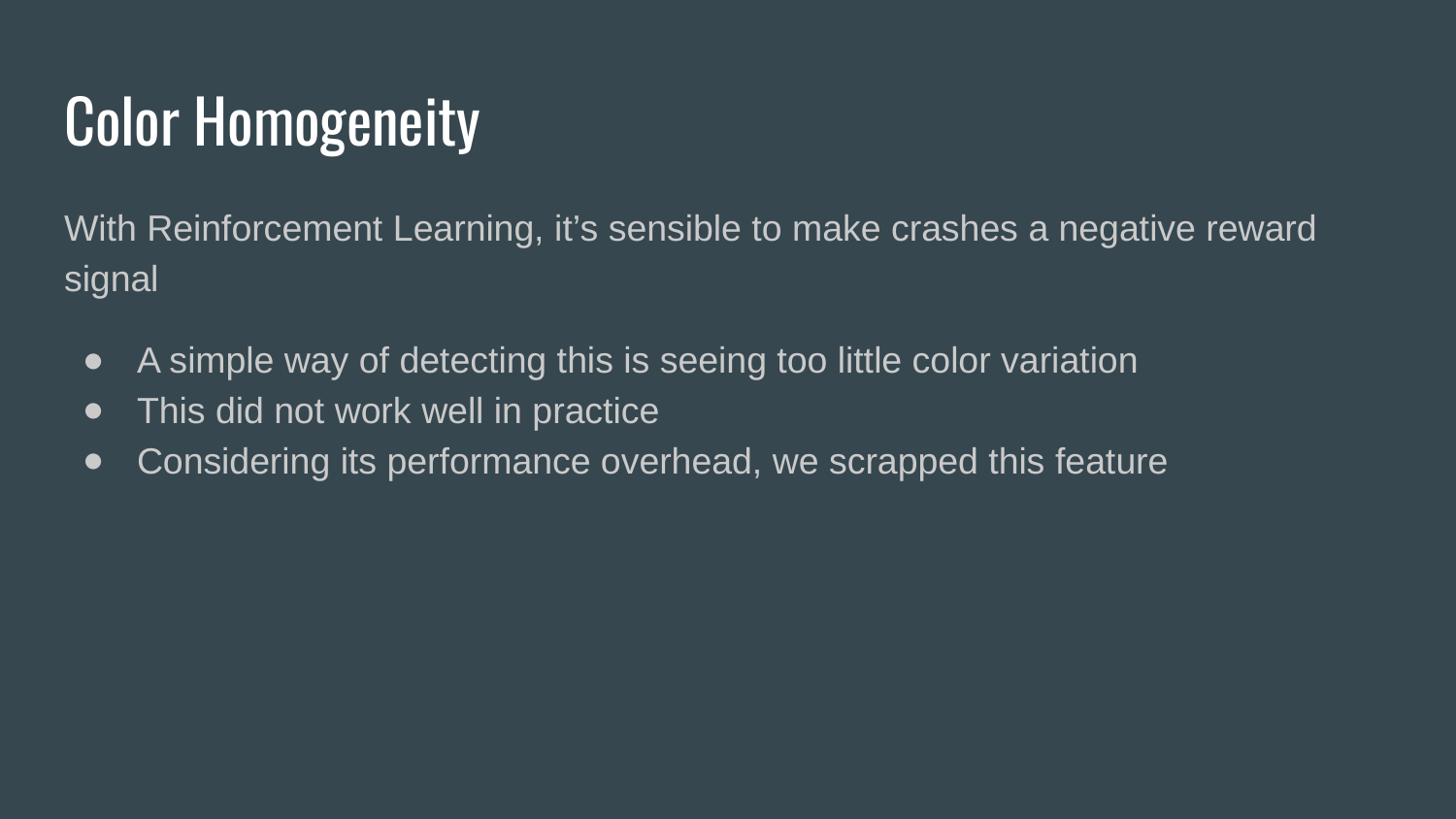

# Color Homogeneity
With Reinforcement Learning, it’s sensible to make crashes a negative reward signal
A simple way of detecting this is seeing too little color variation
This did not work well in practice
Considering its performance overhead, we scrapped this feature